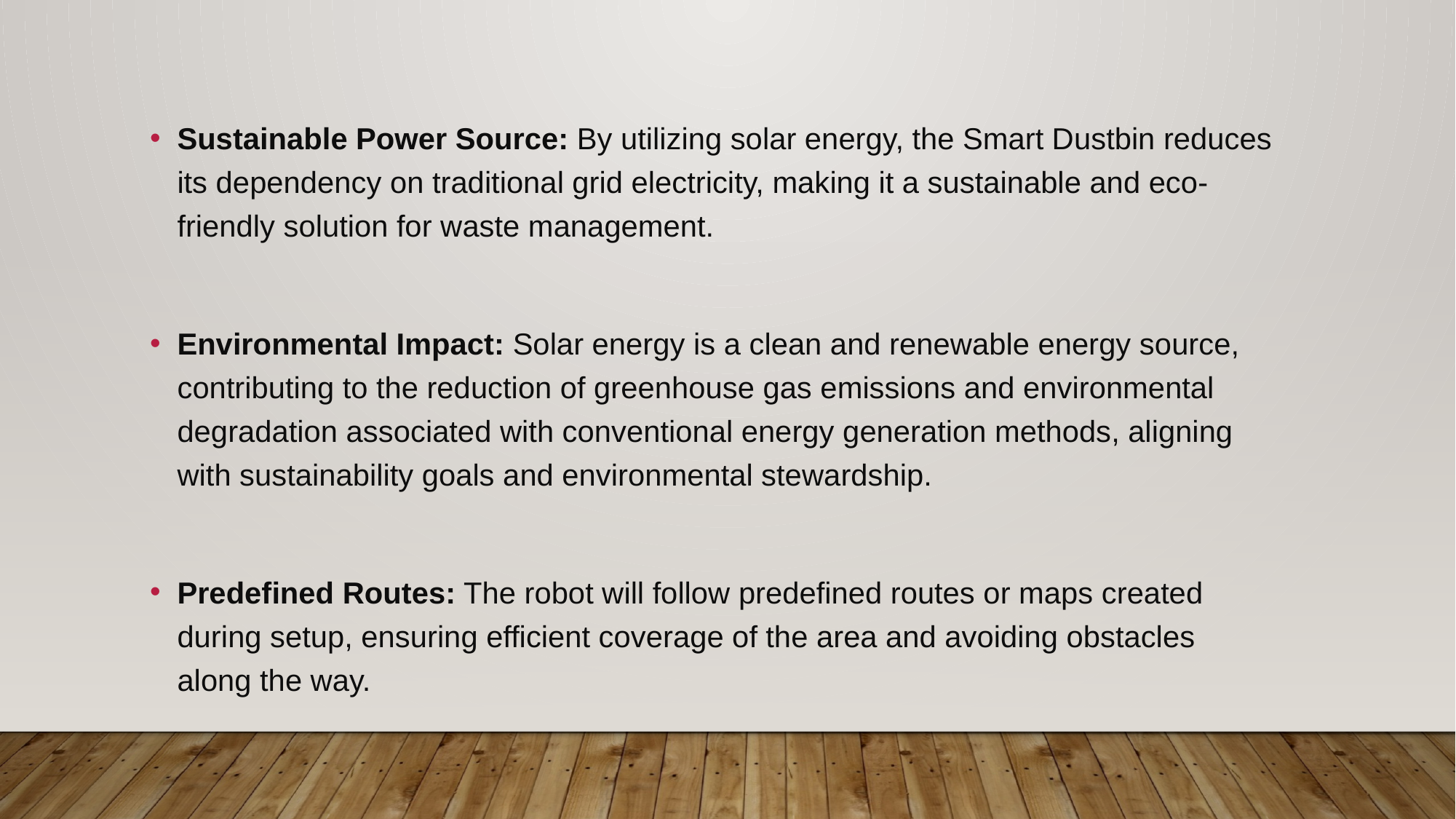

Sustainable Power Source: By utilizing solar energy, the Smart Dustbin reduces its dependency on traditional grid electricity, making it a sustainable and eco-friendly solution for waste management.

Environmental Impact: Solar energy is a clean and renewable energy source, contributing to the reduction of greenhouse gas emissions and environmental degradation associated with conventional energy generation methods, aligning with sustainability goals and environmental stewardship.

Predefined Routes: The robot will follow predefined routes or maps created during setup, ensuring efficient coverage of the area and avoiding obstacles along the way.